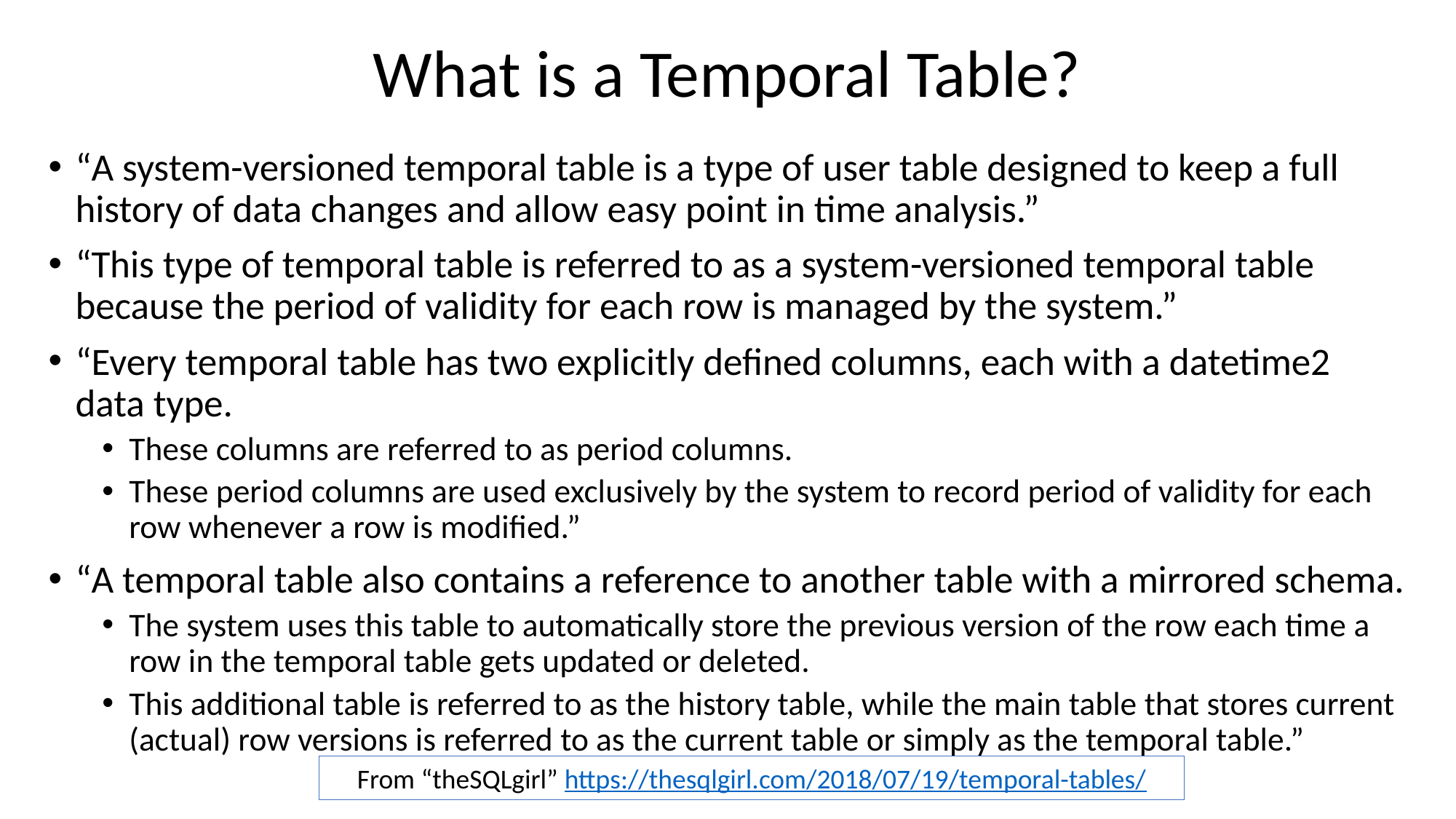

# What is a Temporal Table?
“A system-versioned temporal table is a type of user table designed to keep a full history of data changes and allow easy point in time analysis.”
“This type of temporal table is referred to as a system-versioned temporal table because the period of validity for each row is managed by the system.”
“Every temporal table has two explicitly defined columns, each with a datetime2 data type.
These columns are referred to as period columns.
These period columns are used exclusively by the system to record period of validity for each row whenever a row is modified.”
“A temporal table also contains a reference to another table with a mirrored schema.
The system uses this table to automatically store the previous version of the row each time a row in the temporal table gets updated or deleted.
This additional table is referred to as the history table, while the main table that stores current (actual) row versions is referred to as the current table or simply as the temporal table.”

From “theSQLgirl” https://thesqlgirl.com/2018/07/19/temporal-tables/